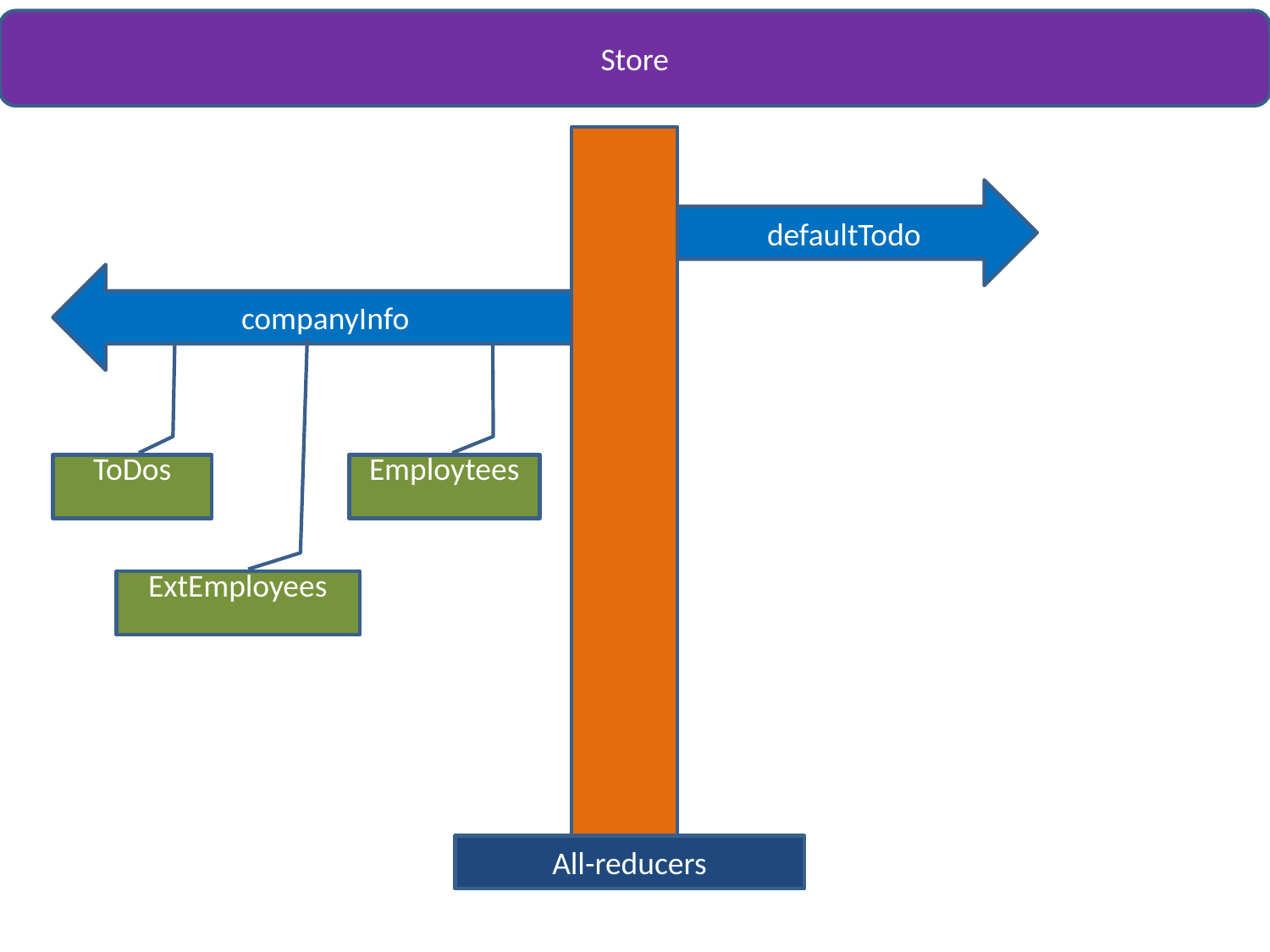

Store

defaultTodo
companyInfo
ToDos

Employtees

ExtEmployees

All-reducers